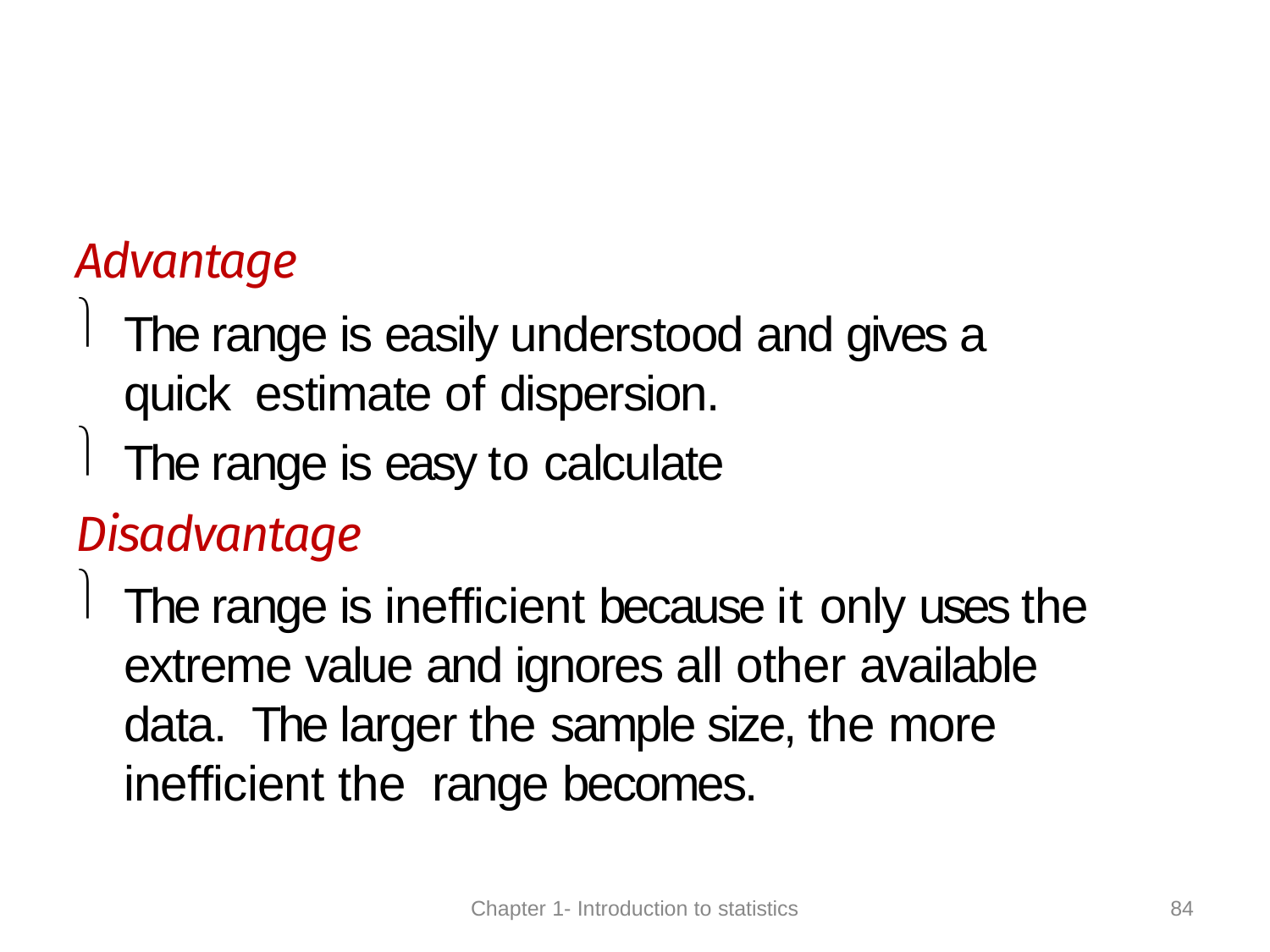

Advantage
The range is easily understood and gives a quick  estimate of dispersion.
The range is easy to calculate
Disadvantage
The range is inefficient because it only uses the  extreme value and ignores all other available data.  The larger the sample size, the more inefficient the  range becomes.
84
Chapter 1- Introduction to statistics